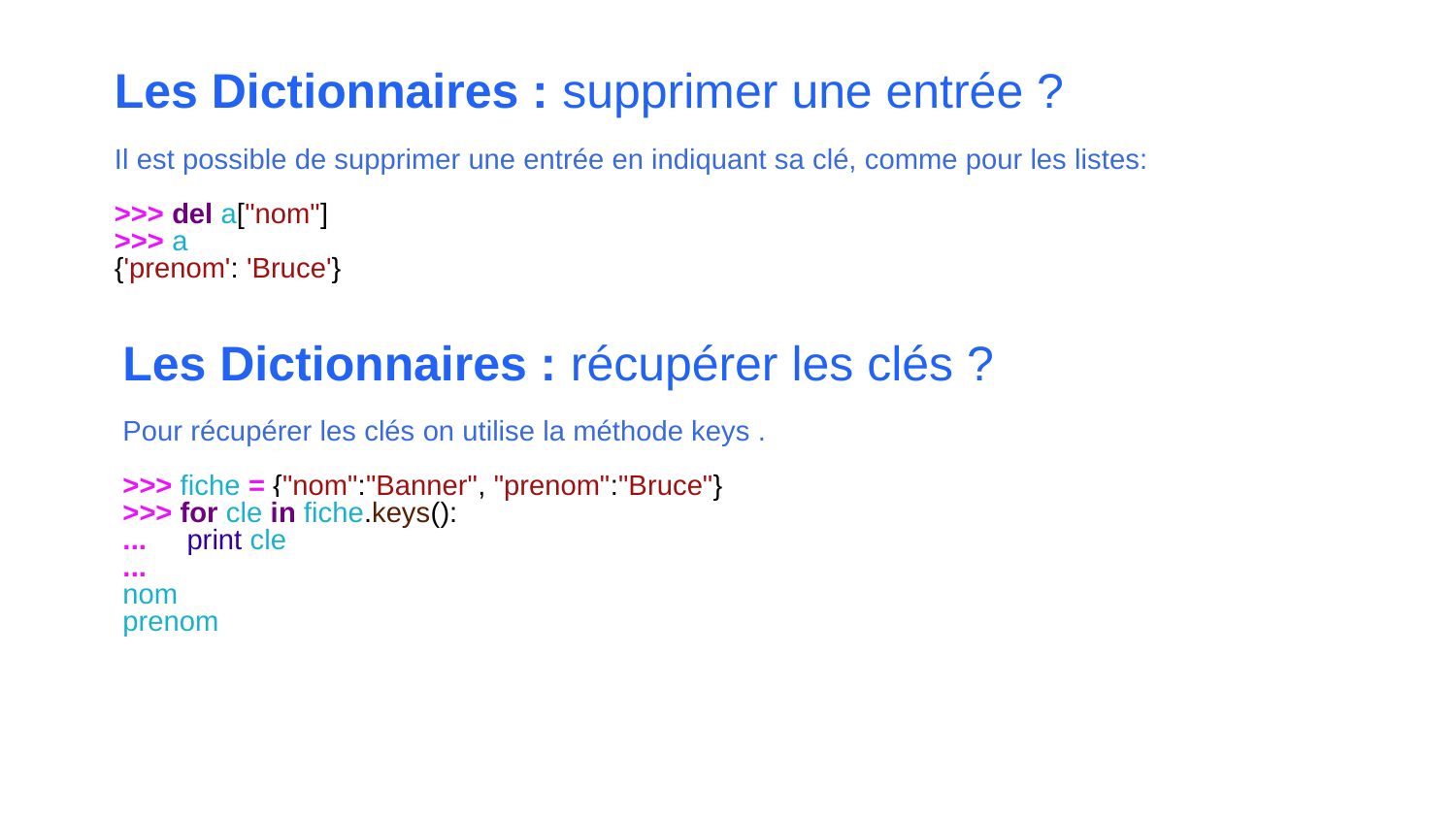

Les Dictionnaires : supprimer une entrée ?
Il est possible de supprimer une entrée en indiquant sa clé, comme pour les listes:

>>> del a["nom"]
>>> a
{'prenom': 'Bruce'}
Les Dictionnaires : récupérer les clés ?
Pour récupérer les clés on utilise la méthode keys .

>>> fiche = {"nom":"Banner", "prenom":"Bruce"}
>>> for cle in fiche.keys():
...     print cle
...
nom
prenom